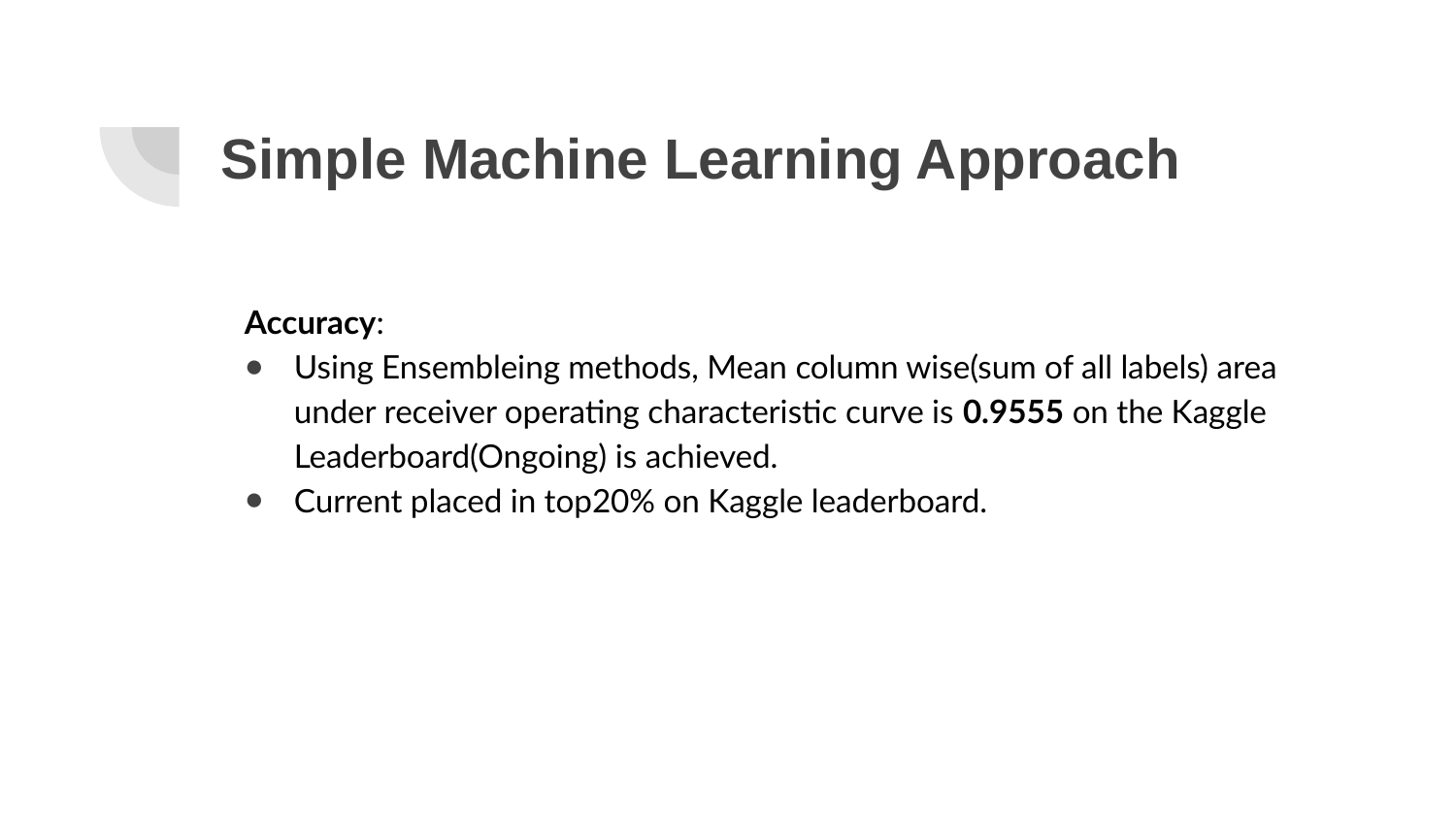

# Simple Machine Learning Approach
Accuracy:
Using Ensembleing methods, Mean column wise(sum of all labels) area under receiver operating characteristic curve is 0.9555 on the Kaggle Leaderboard(Ongoing) is achieved.
Current placed in top20% on Kaggle leaderboard.